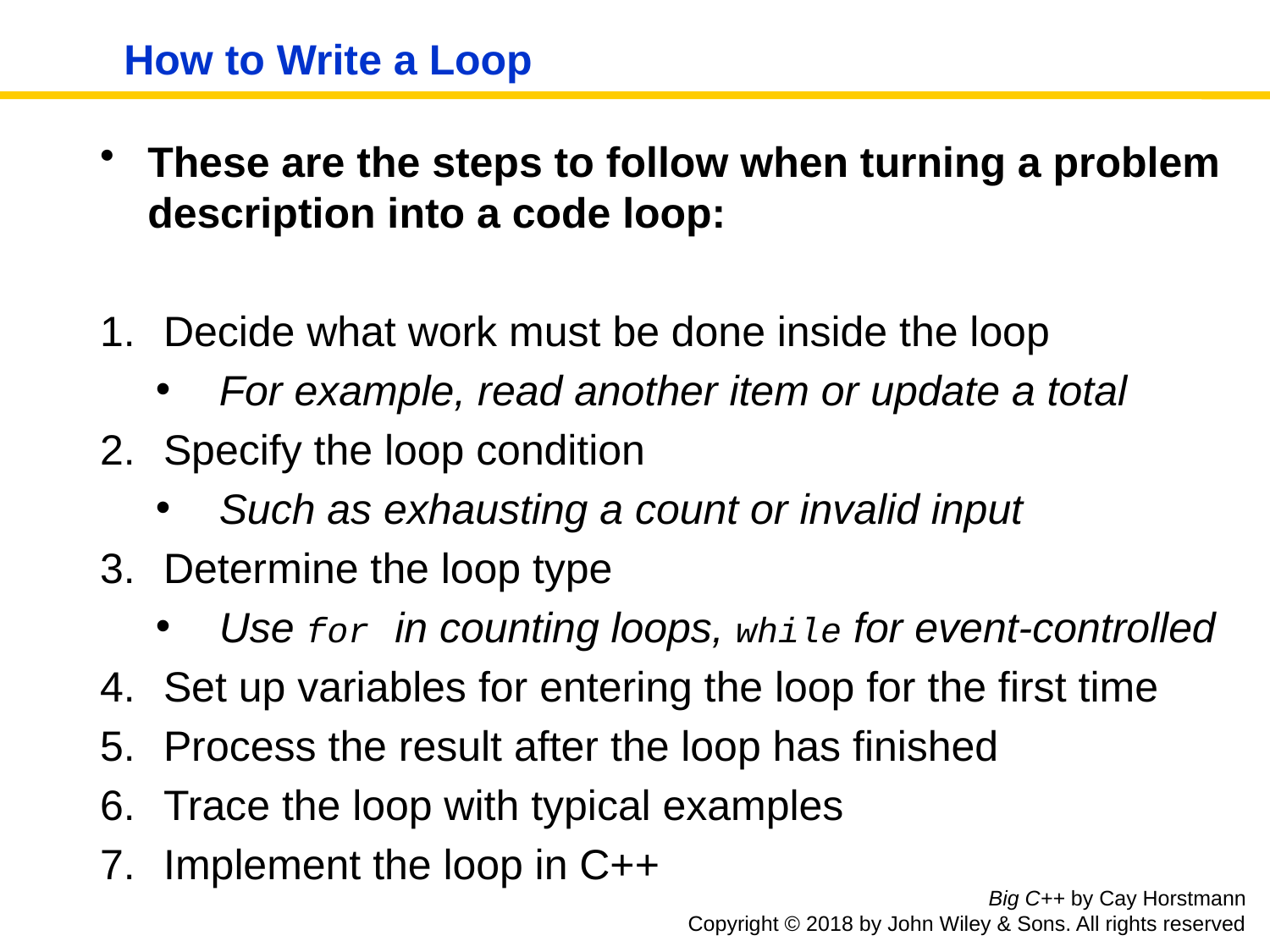

# How to Write a Loop
These are the steps to follow when turning a problem description into a code loop:

Decide what work must be done inside the loop
For example, read another item or update a total
Specify the loop condition
Such as exhausting a count or invalid input
Determine the loop type
Use for in counting loops, while for event-controlled
Set up variables for entering the loop for the first time
Process the result after the loop has finished
Trace the loop with typical examples
Implement the loop in C++
Big C++ by Cay Horstmann
Copyright © 2018 by John Wiley & Sons. All rights reserved